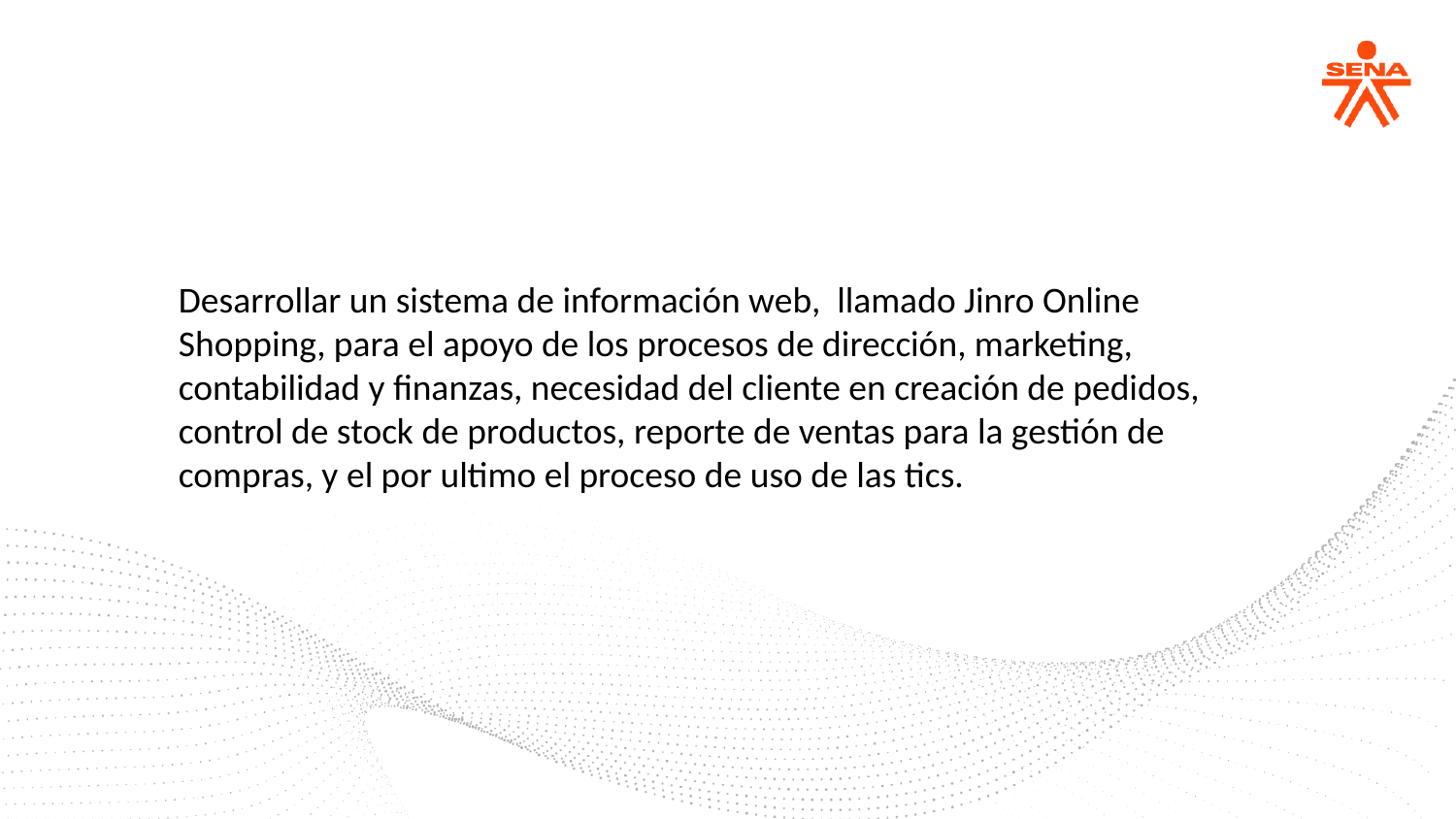

Desarrollar un sistema de información web,  llamado Jinro Online Shopping, para el apoyo de los procesos de dirección, marketing, contabilidad y finanzas, necesidad del cliente en creación de pedidos, control de stock de productos, reporte de ventas para la gestión de compras, y el por ultimo el proceso de uso de las tics.